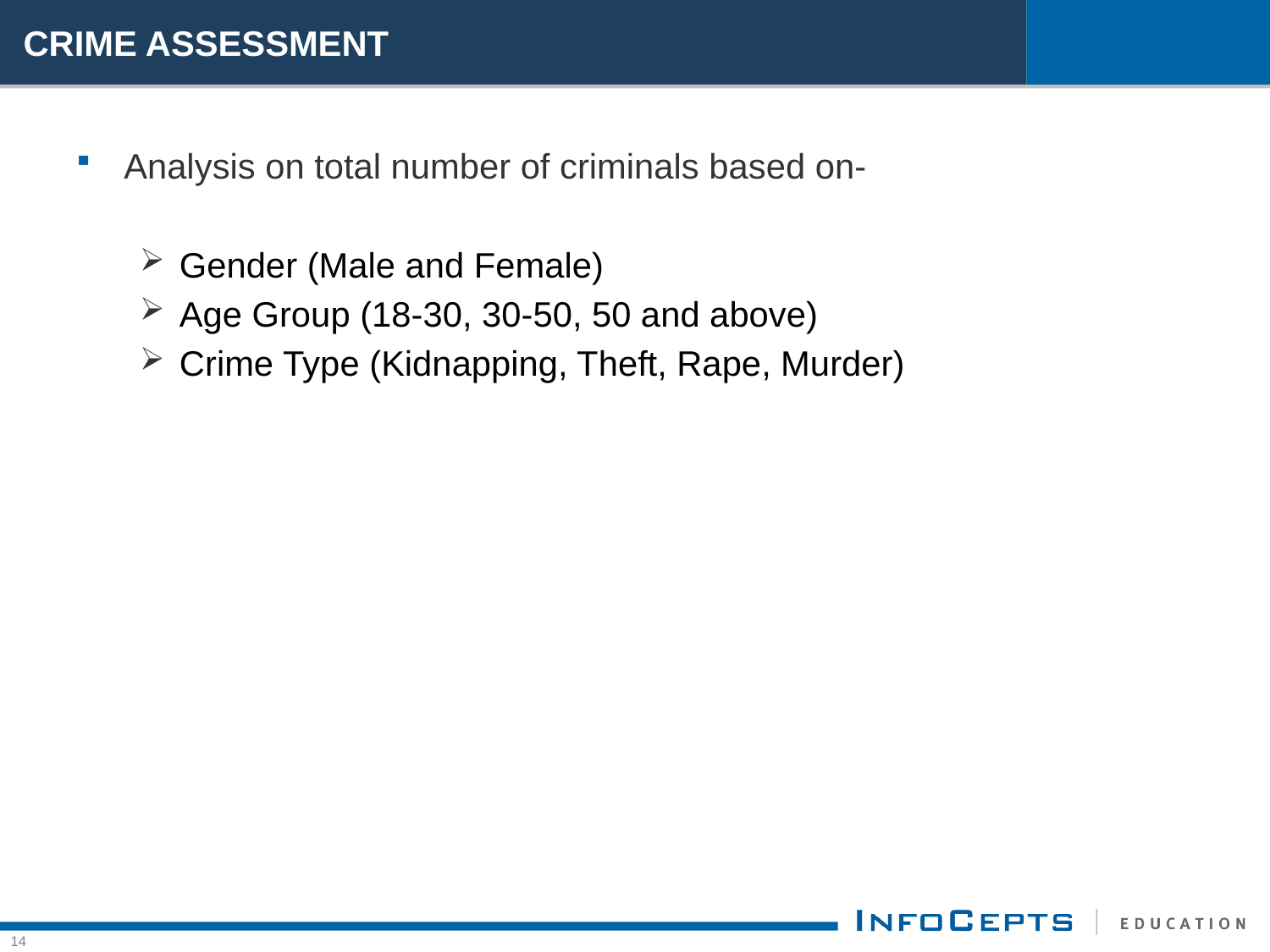

# CRIME ASSESSMENT
Analysis on total number of criminals based on-

Gender (Male and Female)
Age Group (18-30, 30-50, 50 and above)
Crime Type (Kidnapping, Theft, Rape, Murder)
14